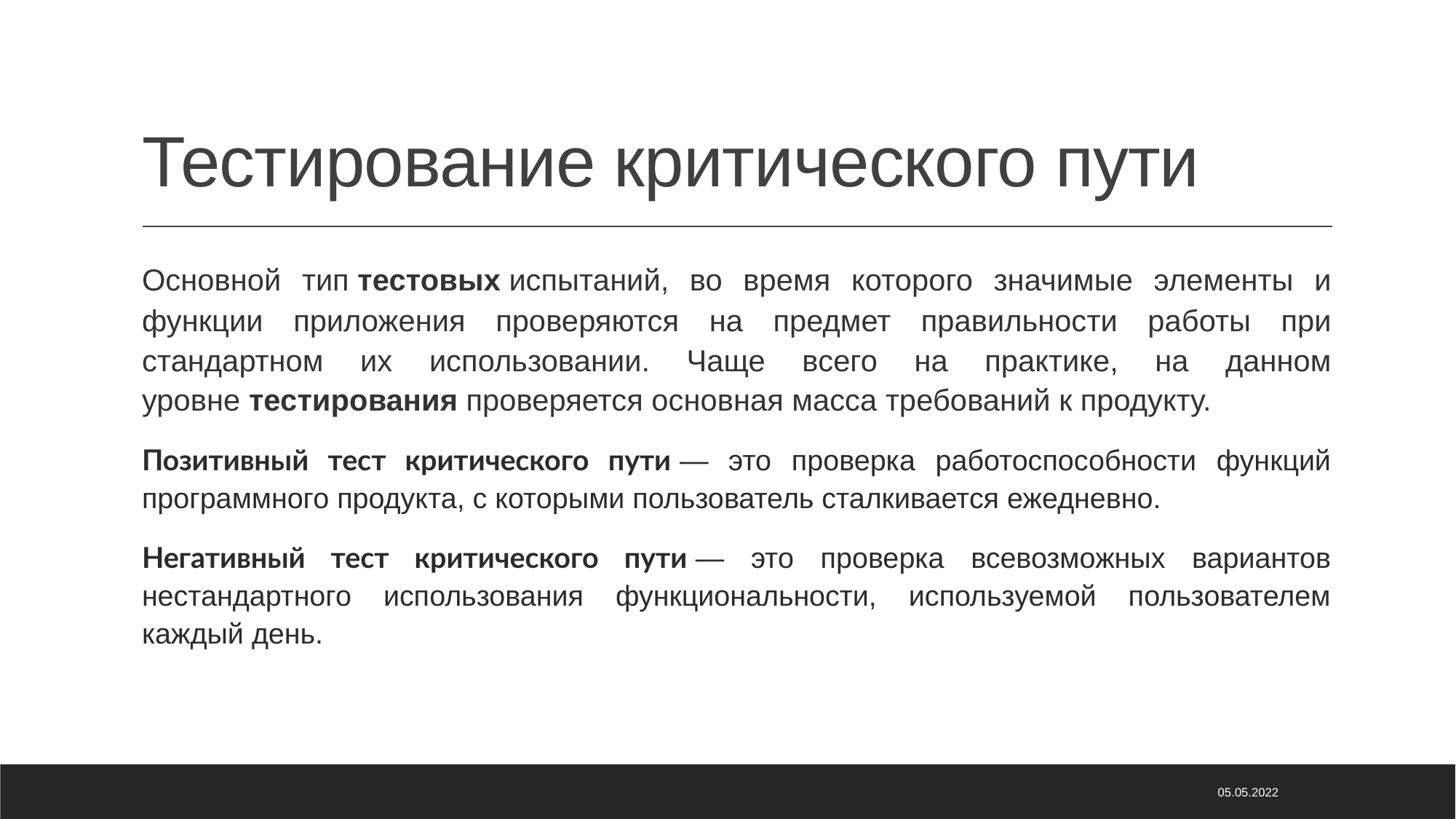

# Тестирование критического пути
Основной тип тестовых испытаний, во время которого значимые элементы и функции приложения проверяются на предмет правильности работы при стандартном их использовании. Чаще всего на практике, на данном уровне тестирования проверяется основная масса требований к продукту.
Позитивный тест критического пути — это проверка работоспособности функций программного продукта, с которыми пользователь сталкивается ежедневно.
Негативный тест критического пути — это проверка всевозможных вариантов нестандартного использования функциональности, используемой пользователем каждый день.

05.05.2022